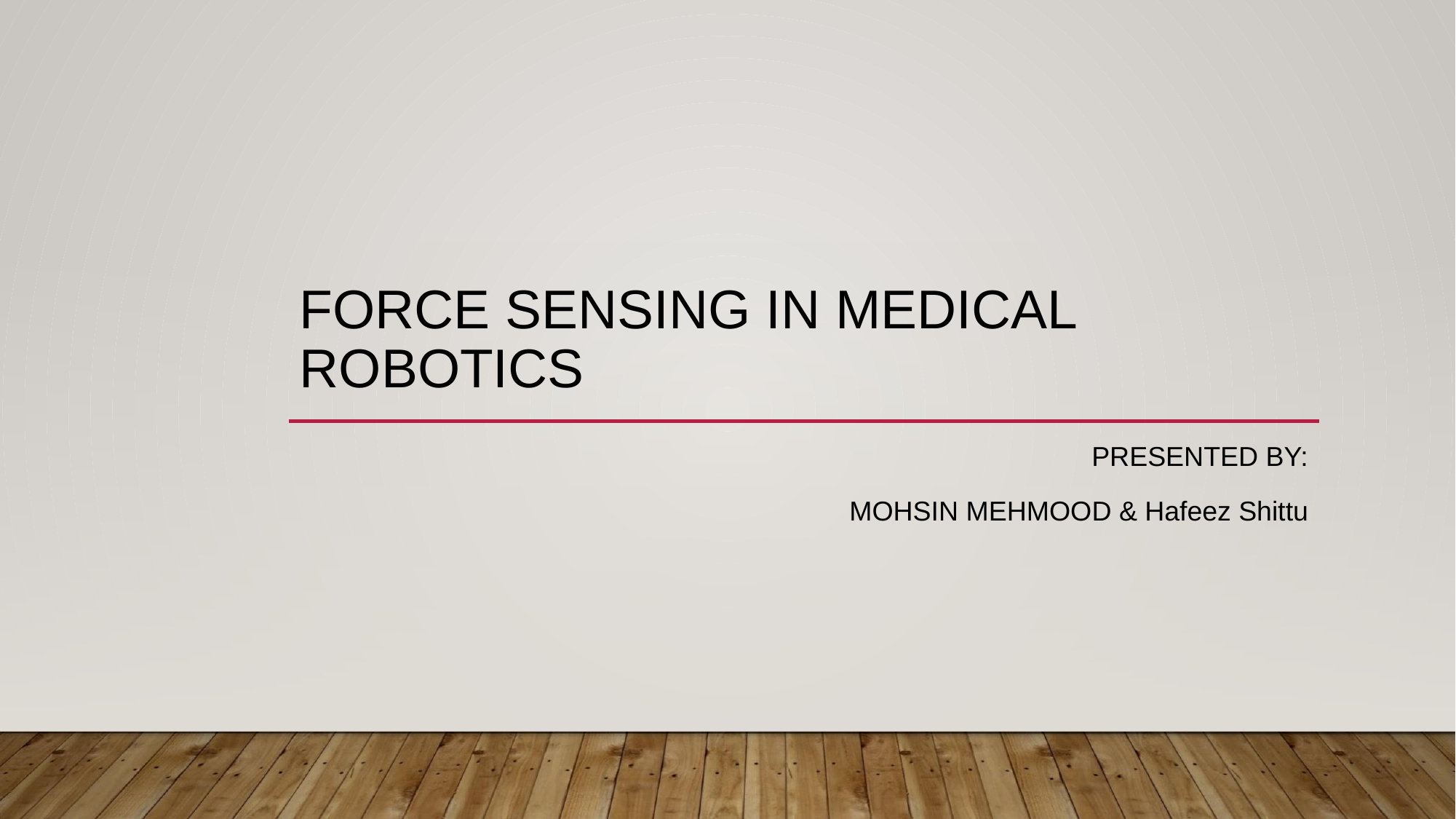

# FORCE SENSING IN MEDICAL ROBOTICS
PRESENTED BY:
MOHSIN MEHMOOD & Hafeez Shittu